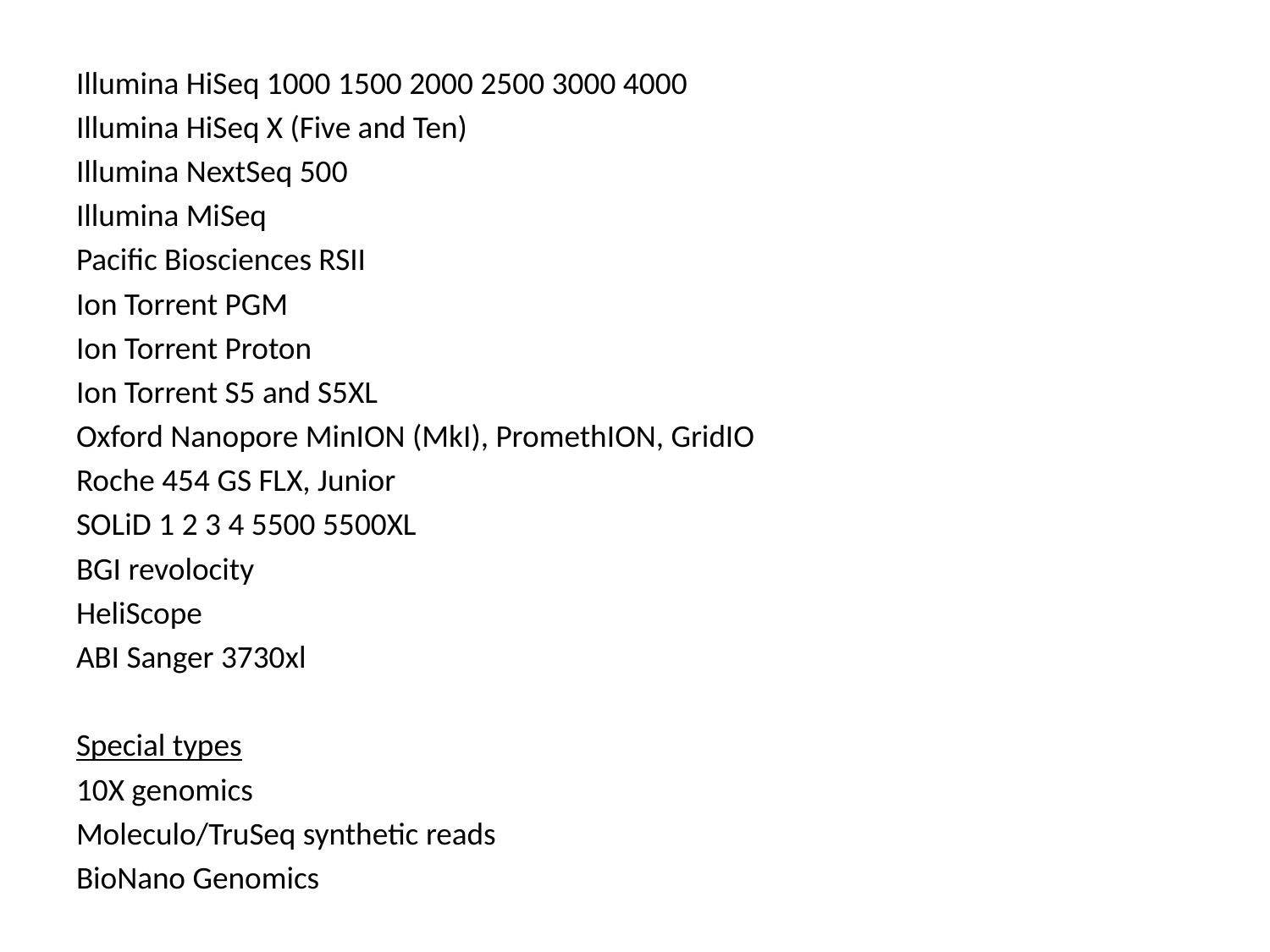

Illumina HiSeq 1000 1500 2000 2500 3000 4000
Illumina HiSeq X (Five and Ten)
Illumina NextSeq 500
Illumina MiSeq
Pacific Biosciences RSII
Ion Torrent PGM
Ion Torrent Proton
Ion Torrent S5 and S5XL
Oxford Nanopore MinION (MkI), PromethION, GridIO
Roche 454 GS FLX, Junior
SOLiD 1 2 3 4 5500 5500XL
BGI revolocity
HeliScope
ABI Sanger 3730xl

Special types
10X genomics
Moleculo/TruSeq synthetic reads
BioNano Genomics